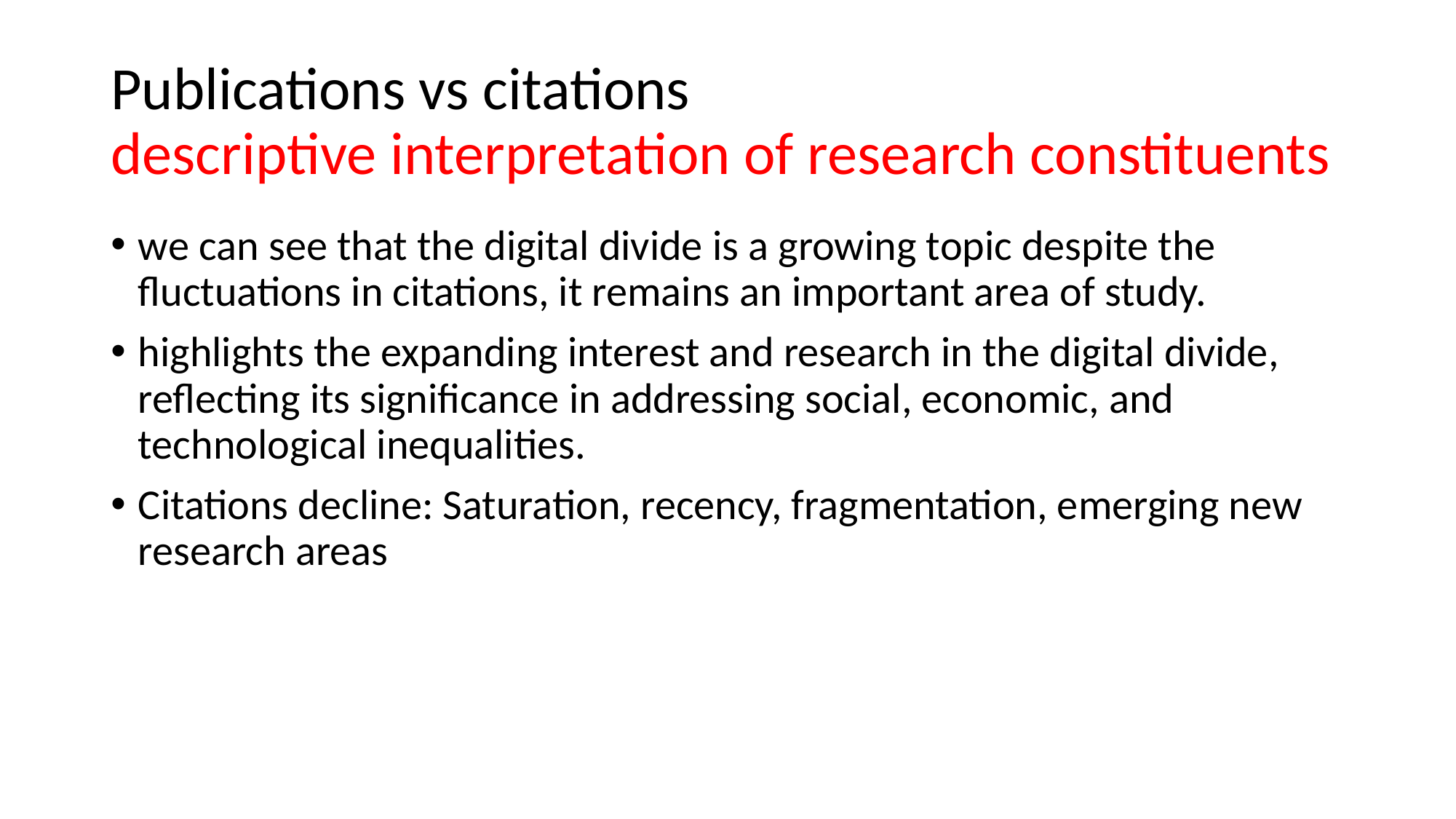

# Publications vs citations descriptive interpretation of research constituents
we can see that the digital divide is a growing topic despite the fluctuations in citations, it remains an important area of study.
highlights the expanding interest and research in the digital divide, reflecting its significance in addressing social, economic, and technological inequalities.
Citations decline: Saturation, recency, fragmentation, emerging new research areas